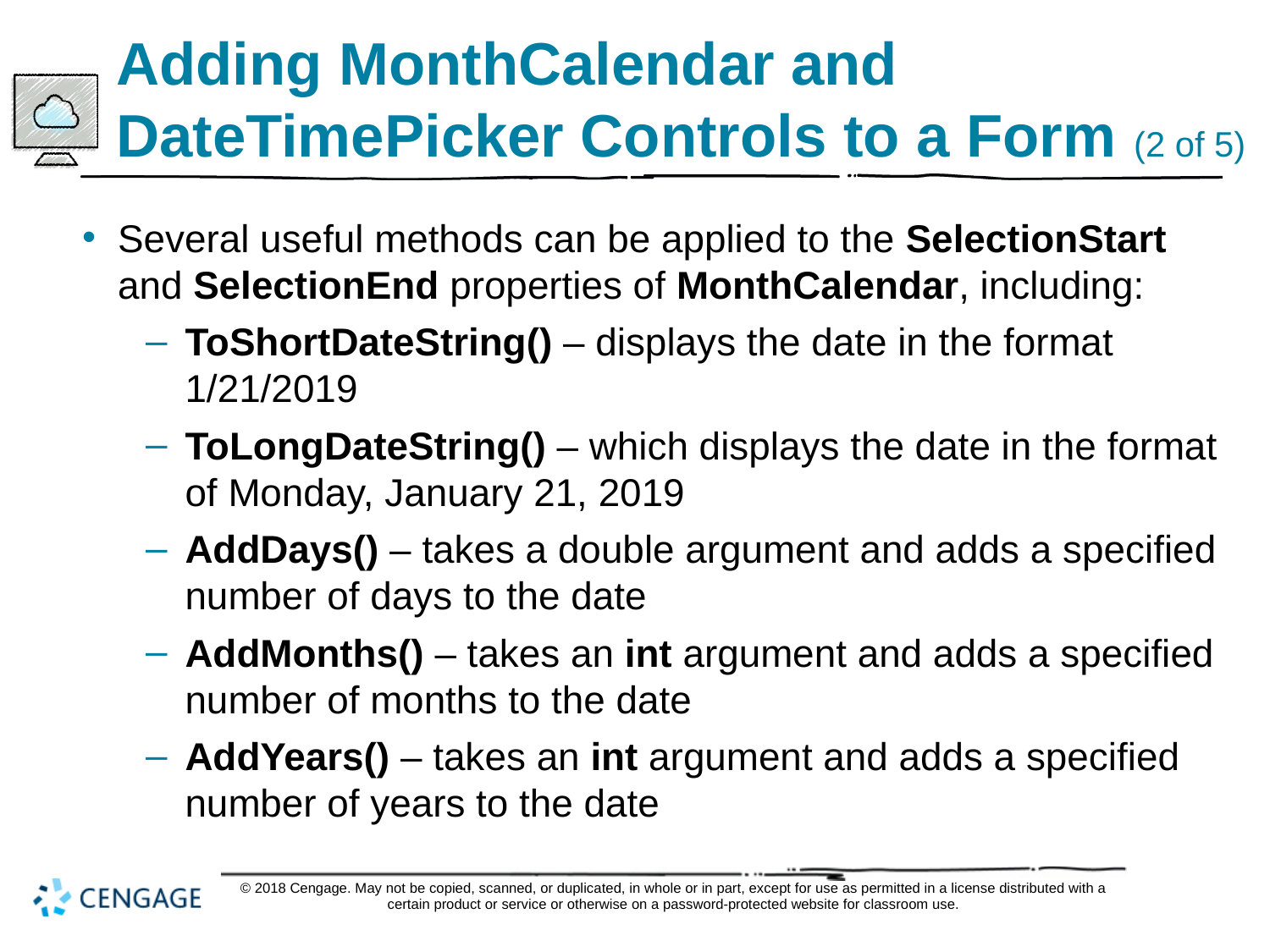

# Adding MonthCalendar and DateTimePicker Controls to a Form (2 of 5)
Several useful methods can be applied to the SelectionStart and SelectionEnd properties of MonthCalendar, including:
ToShortDateString() – displays the date in the format 1/21/2019
ToLongDateString() – which displays the date in the format of Monday, January 21, 2019
AddDays() – takes a double argument and adds a specified number of days to the date
AddMonths() – takes an int argument and adds a specified number of months to the date
AddYears() – takes an int argument and adds a specified number of years to the date
© 2018 Cengage. May not be copied, scanned, or duplicated, in whole or in part, except for use as permitted in a license distributed with a certain product or service or otherwise on a password-protected website for classroom use.